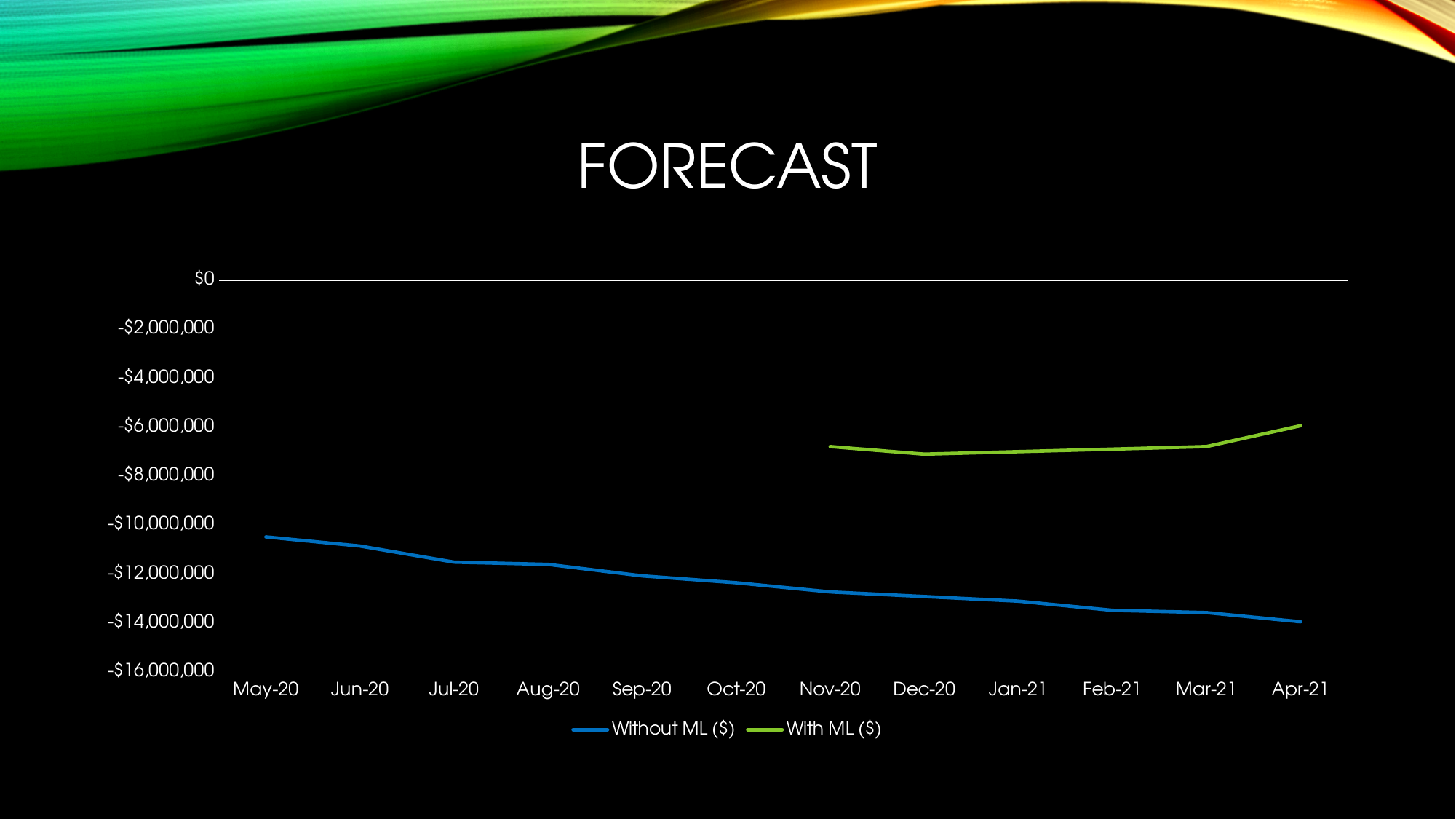

# Forecast

### Chart

| Category | Without ML ($) | With ML ($) |
|---|---|---|
| 43952 | -10499999.999999998 | None |
| 43983 | -10874999.999999998 | None |
| 44013 | -11531249.999999998 | None |
| 44044 | -11624999.999999998 | None |
| 44075 | -12093749.999999998 | None |
| 44105 | -12374999.999999998 | None |
| 44136 | -12749999.999999998 | -6806250.0 |
| 44166 | -12937499.999999998 | -7115625.0 |
| 44197 | -13124999.999999998 | -7012500.0 |
| 44228 | -13499999.999999998 | -6909375.0 |
| 44256 | -13593749.999999998 | -6806250.0 |
| 44287 | -13968749.999999998 | -5953125.0 |